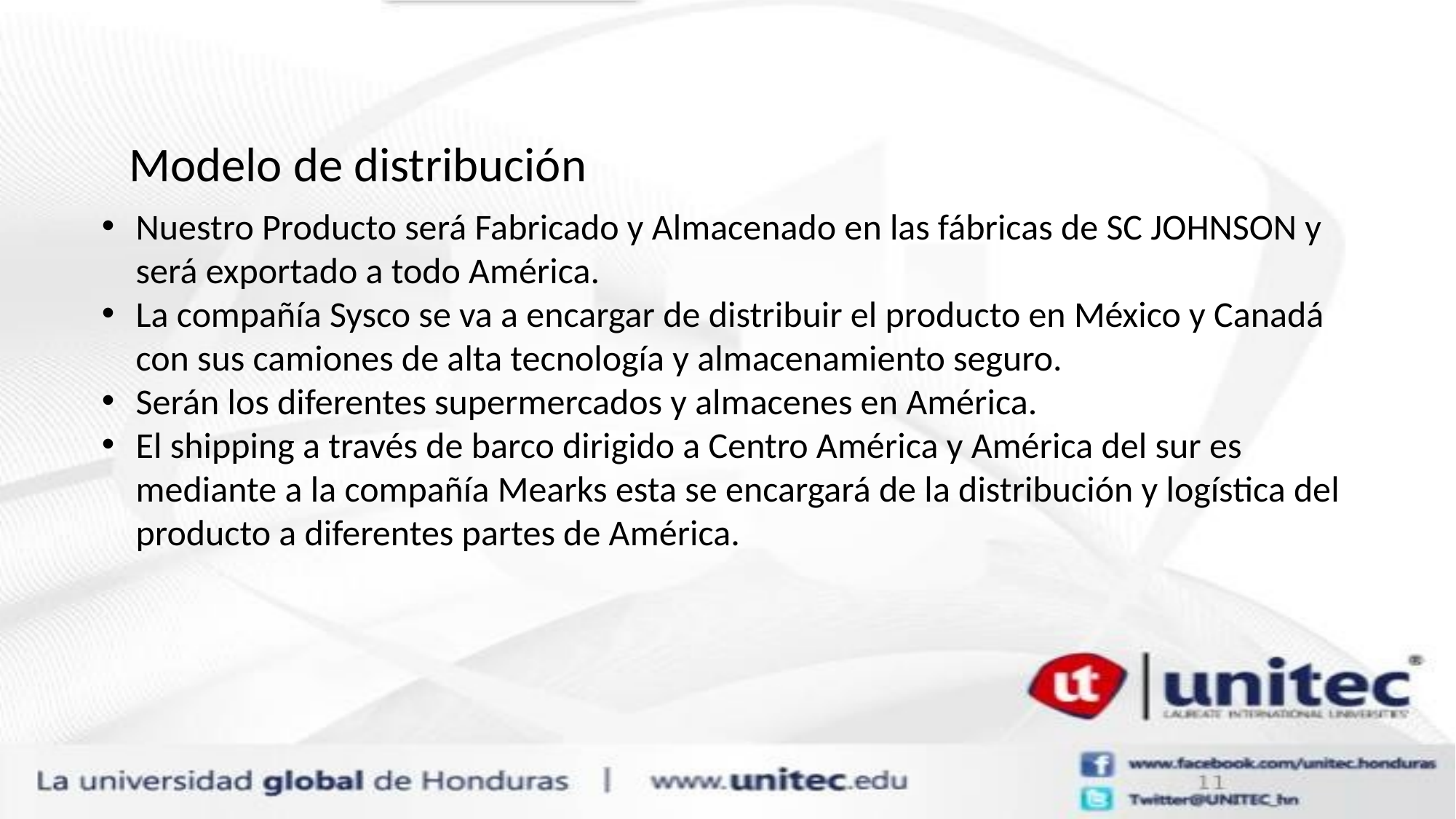

Modelo de distribución
Nuestro Producto será Fabricado y Almacenado en las fábricas de SC JOHNSON y será exportado a todo América.
La compañía Sysco se va a encargar de distribuir el producto en México y Canadá con sus camiones de alta tecnología y almacenamiento seguro.
Serán los diferentes supermercados y almacenes en América.
El shipping a través de barco dirigido a Centro América y América del sur es mediante a la compañía Mearks esta se encargará de la distribución y logística del producto a diferentes partes de América.